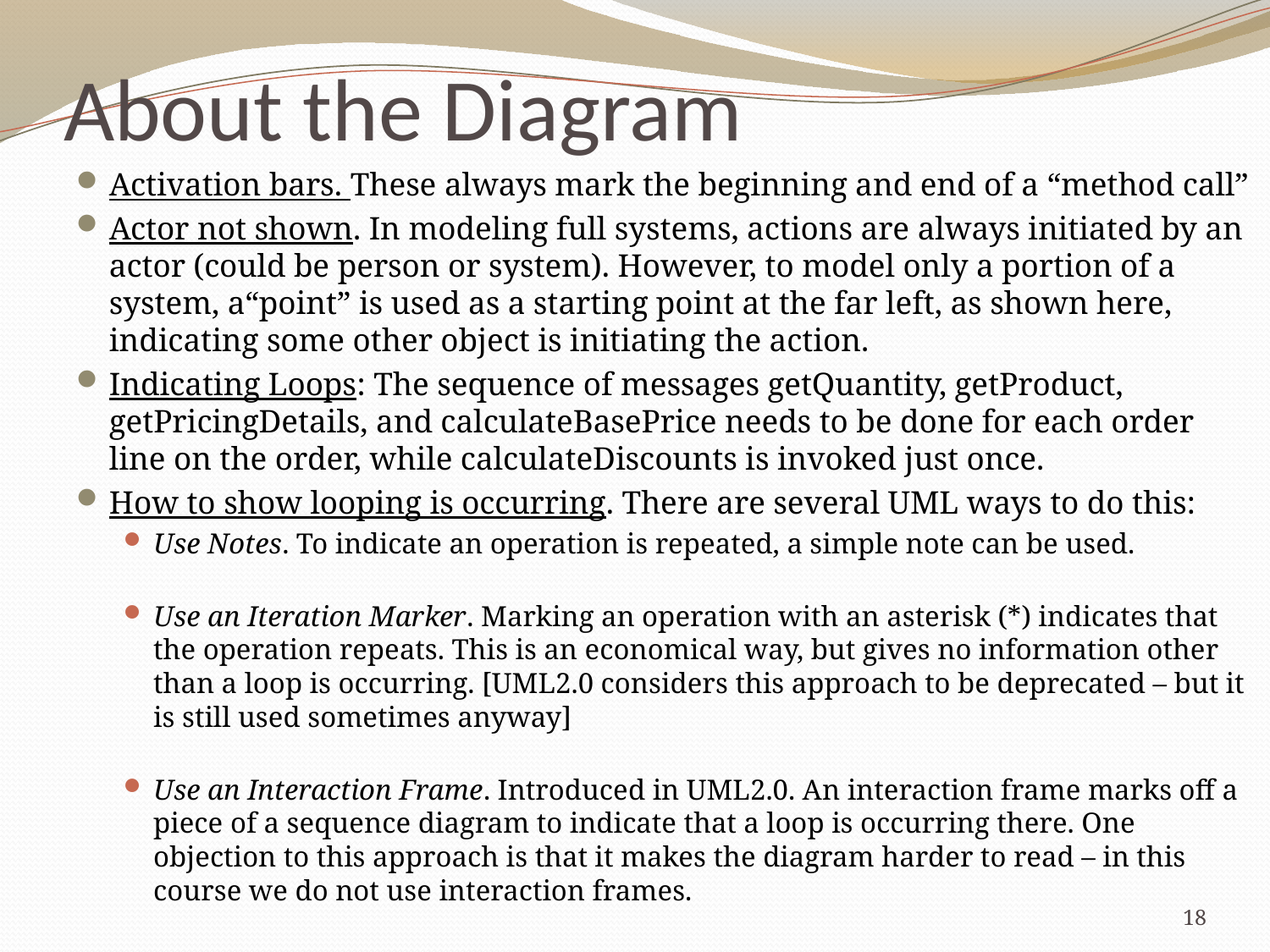

# About the Diagram
Activation bars. These always mark the beginning and end of a “method call”
Actor not shown. In modeling full systems, actions are always initiated by an actor (could be person or system). However, to model only a portion of a system, a“point” is used as a starting point at the far left, as shown here, indicating some other object is initiating the action.
Indicating Loops: The sequence of messages getQuantity, getProduct, getPricingDetails, and calculateBasePrice needs to be done for each order line on the order, while calculateDiscounts is invoked just once.
How to show looping is occurring. There are several UML ways to do this:
Use Notes. To indicate an operation is repeated, a simple note can be used.
Use an Iteration Marker. Marking an operation with an asterisk (*) indicates that the operation repeats. This is an economical way, but gives no information other than a loop is occurring. [UML2.0 considers this approach to be deprecated – but it is still used sometimes anyway]
Use an Interaction Frame. Introduced in UML2.0. An interaction frame marks off a piece of a sequence diagram to indicate that a loop is occurring there. One objection to this approach is that it makes the diagram harder to read – in this course we do not use interaction frames.

18